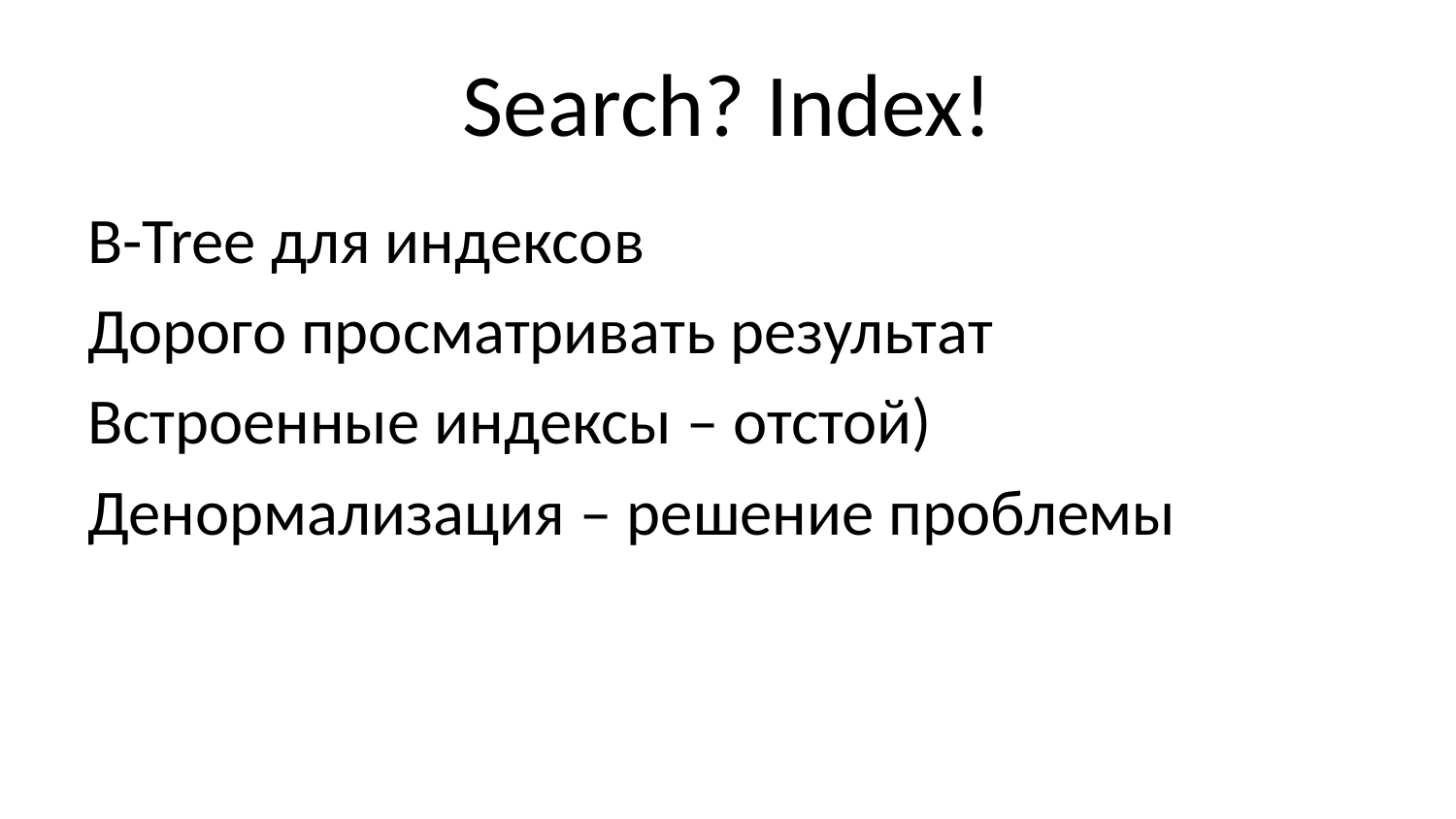

# Search? Index!
B-Tree для индексов
Дорого просматривать результат
Встроенные индексы – отстой)
Денормализация – решение проблемы